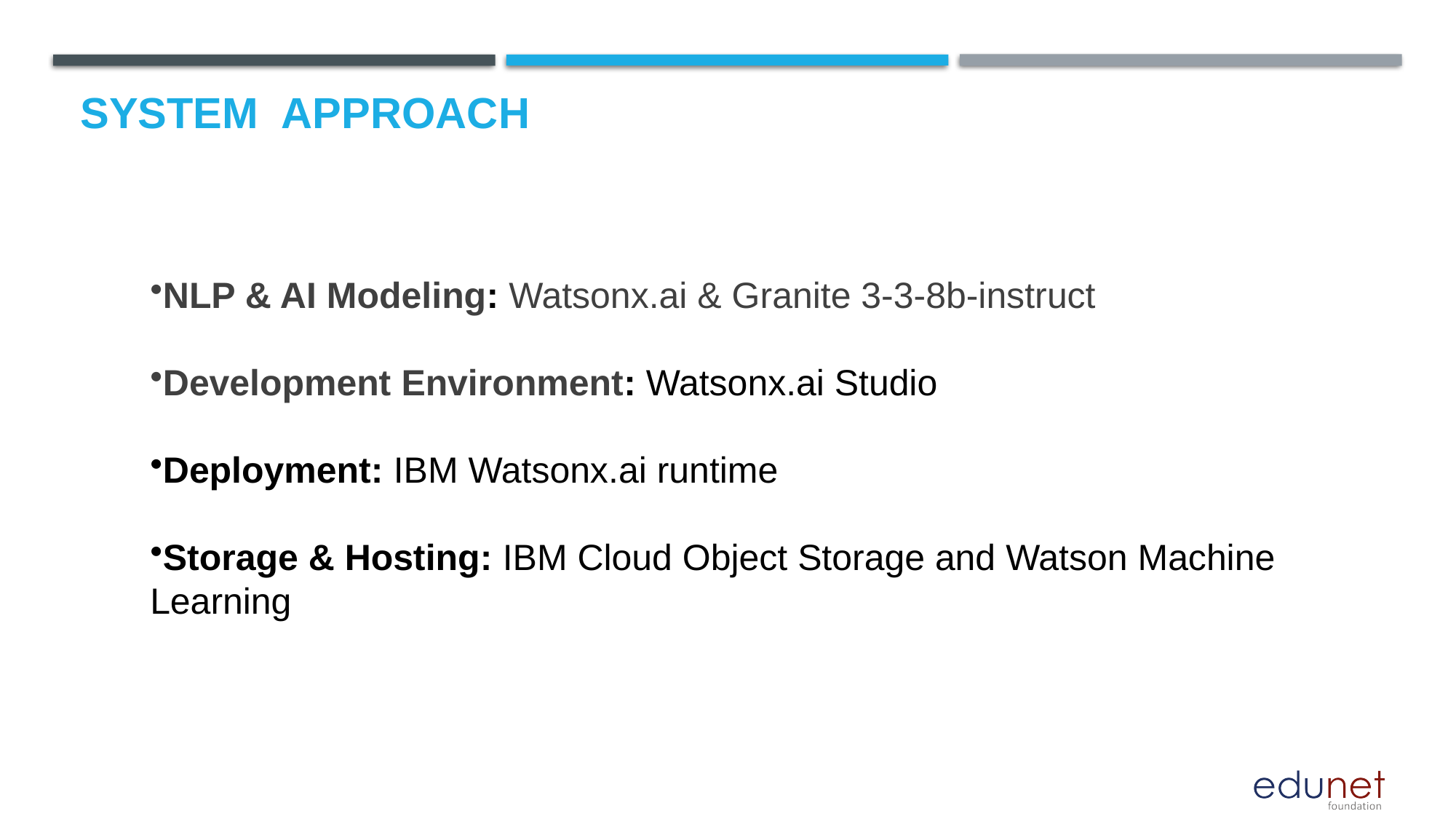

# System  Approach
NLP & AI Modeling: Watsonx.ai & Granite 3-3-8b-instruct

Development Environment: Watsonx.ai Studio

Deployment: IBM Watsonx.ai runtime

Storage & Hosting: IBM Cloud Object Storage and Watson Machine Learning